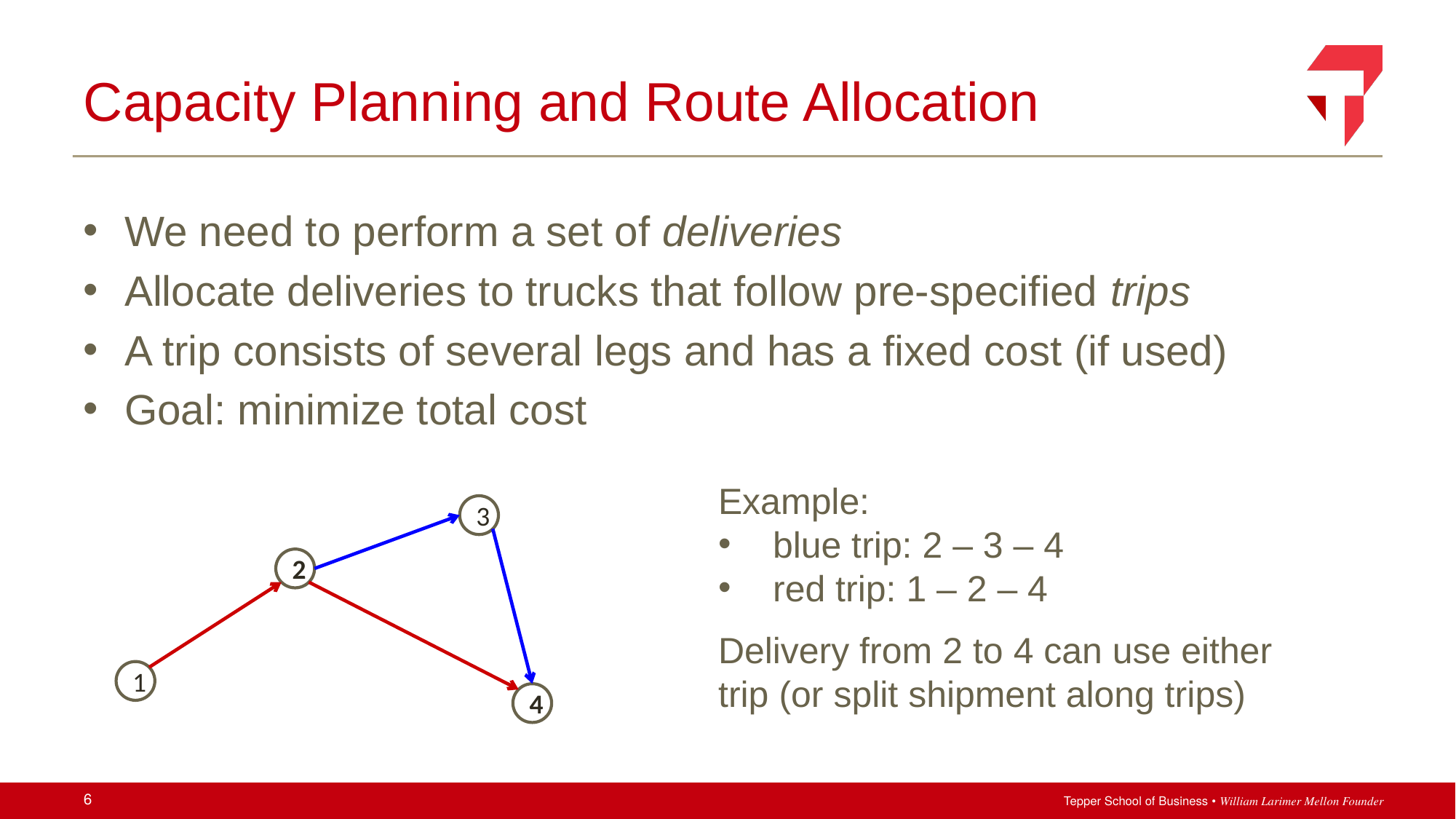

# Capacity Planning and Route Allocation
We need to perform a set of deliveries
Allocate deliveries to trucks that follow pre-specified trips
A trip consists of several legs and has a fixed cost (if used)
Goal: minimize total cost
Example:
blue trip: 2 – 3 – 4
red trip: 1 – 2 – 4
Delivery from 2 to 4 can use either
trip (or split shipment along trips)
3
2
1
4
6